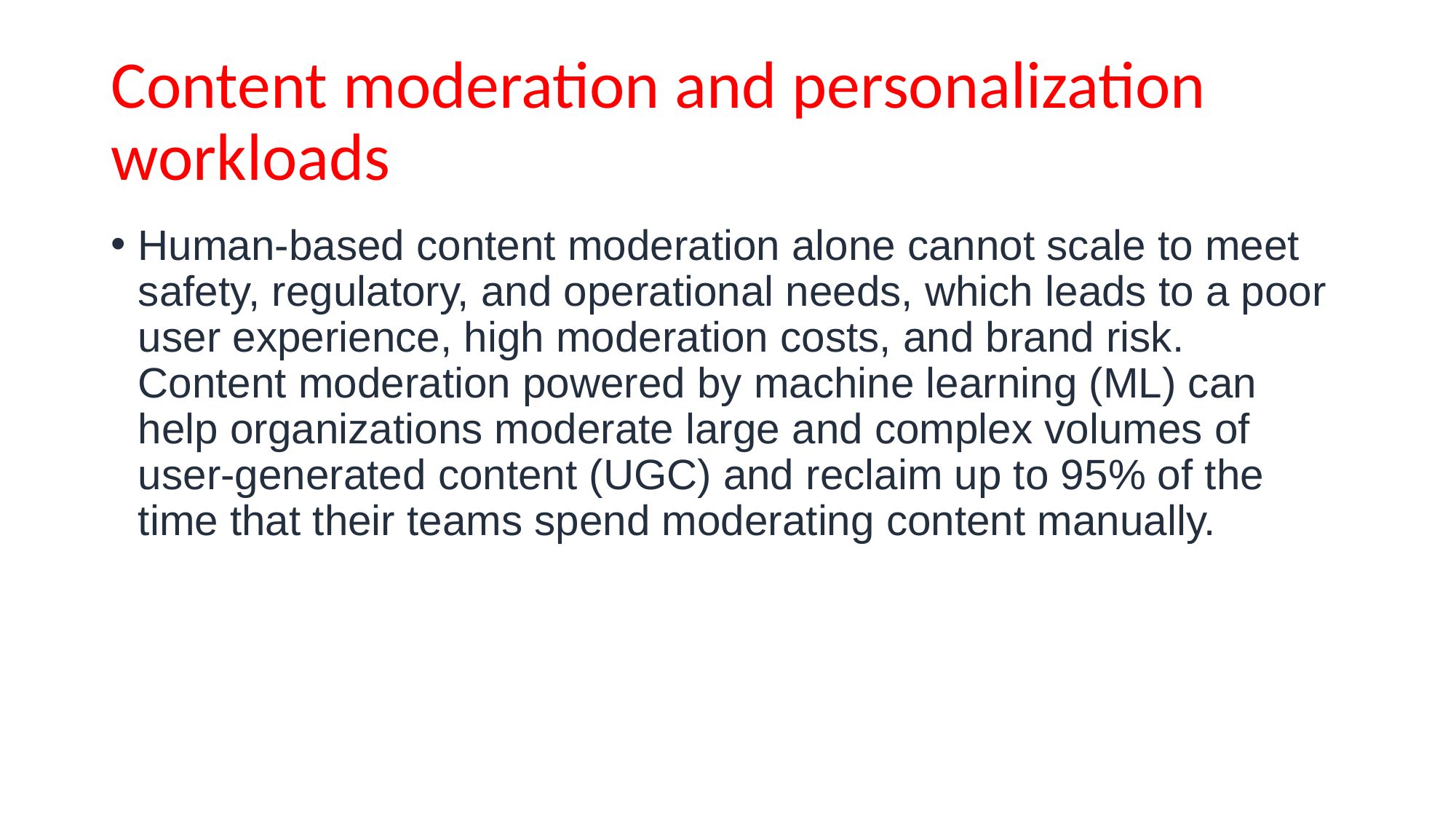

# Content moderation and personalization workloads
Human-based content moderation alone cannot scale to meet safety, regulatory, and operational needs, which leads to a poor user experience, high moderation costs, and brand risk. Content moderation powered by machine learning (ML) can help organizations moderate large and complex volumes of user-generated content (UGC) and reclaim up to 95% of the time that their teams spend moderating content manually.